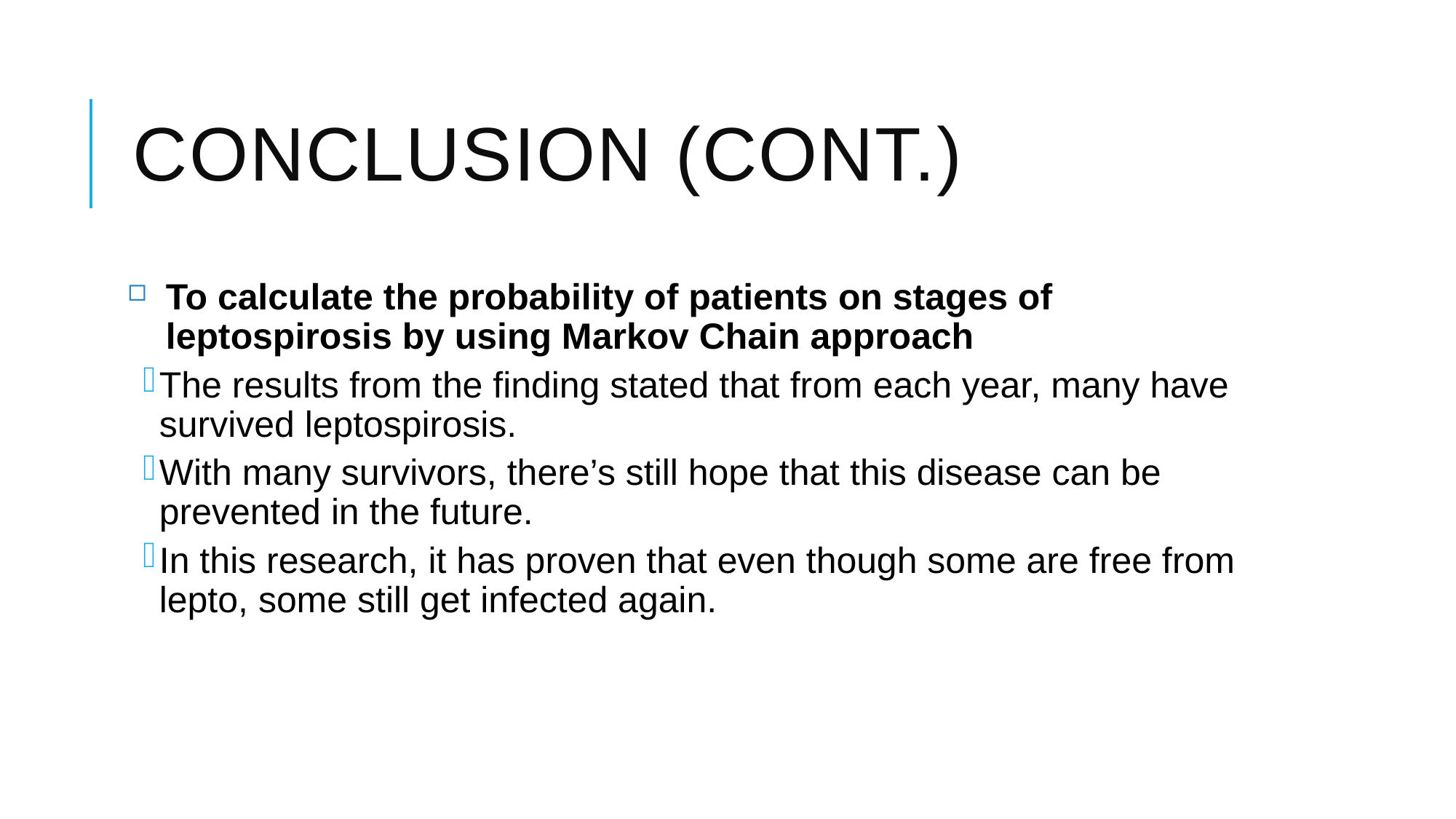

# CONCLUSION (Cont.)
To calculate the probability of patients on stages of leptospirosis by using Markov Chain approach
The results from the finding stated that from each year, many have survived leptospirosis.
With many survivors, there’s still hope that this disease can be prevented in the future.
In this research, it has proven that even though some are free from lepto, some still get infected again.